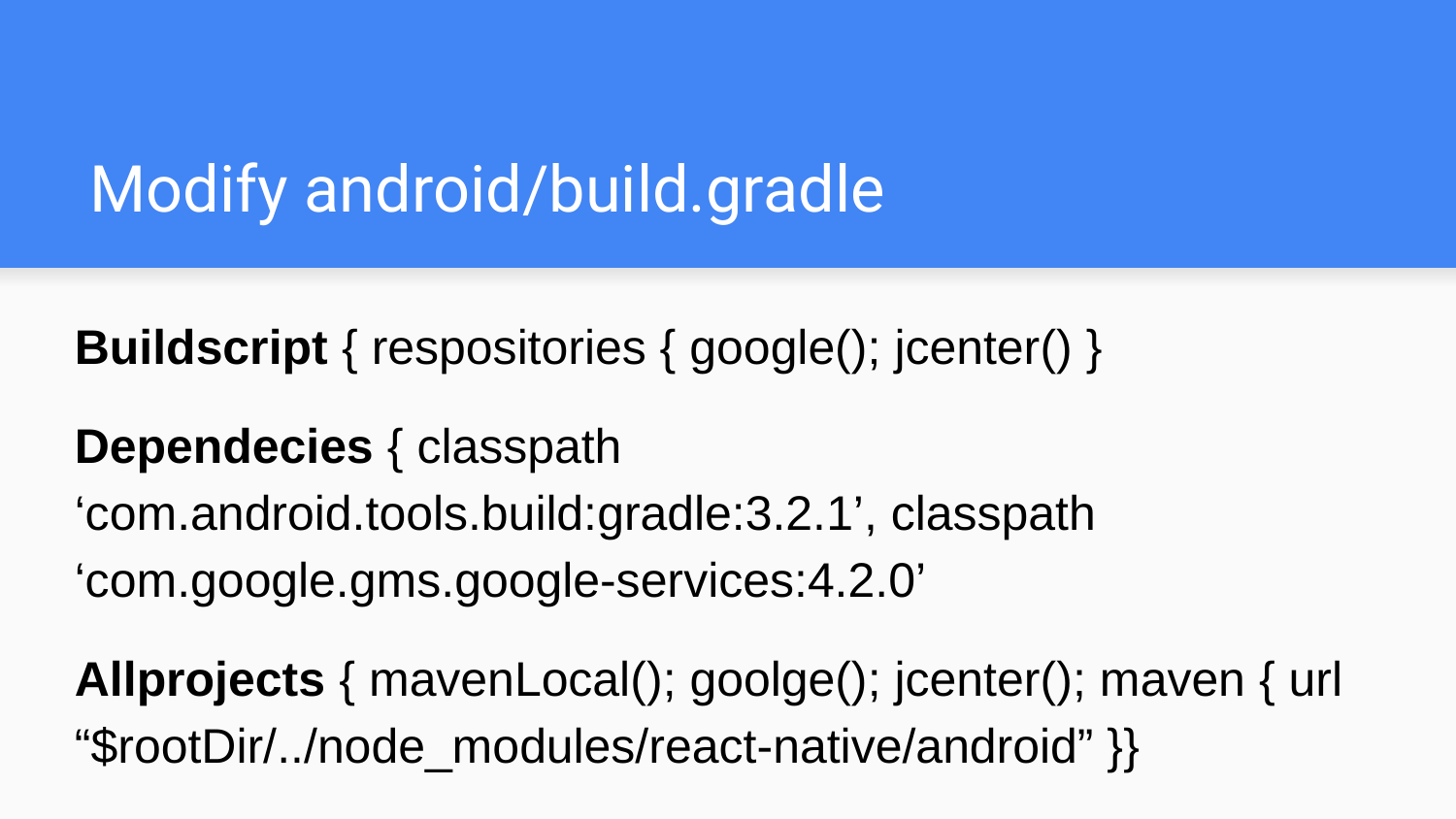

# Modify android/build.gradle
Buildscript { respositories { google(); jcenter() }
Dependecies { classpath ‘com.android.tools.build:gradle:3.2.1’, classpath ‘com.google.gms.google-services:4.2.0’
Allprojects { mavenLocal(); goolge(); jcenter(); maven { url “$rootDir/../node_modules/react-native/android” }}